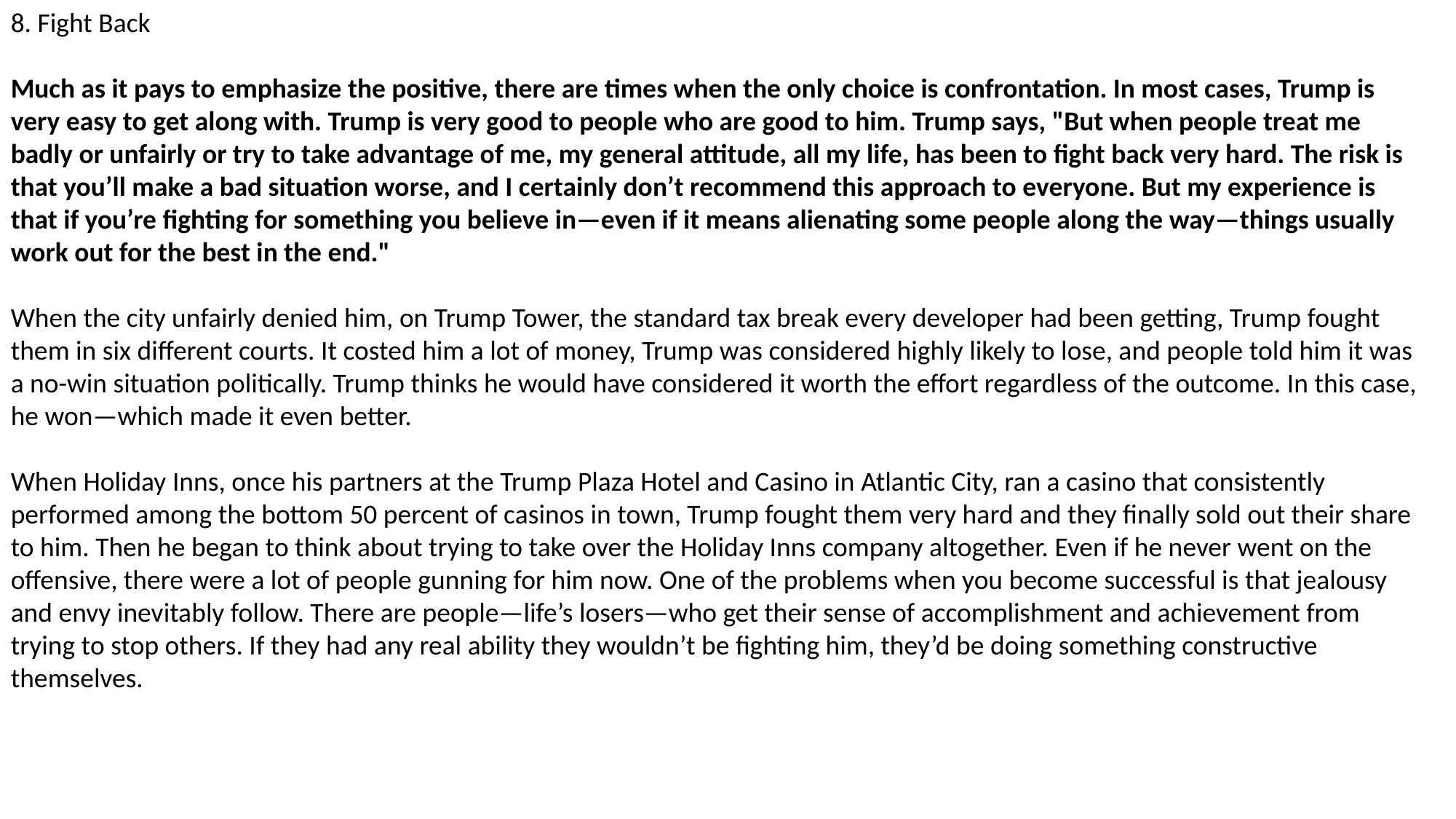

8. Fight Back

Much as it pays to emphasize the positive, there are times when the only choice is confrontation. In most cases, Trump is very easy to get along with. Trump is very good to people who are good to him. Trump says, "But when people treat me badly or unfairly or try to take advantage of me, my general attitude, all my life, has been to fight back very hard. The risk is that you’ll make a bad situation worse, and I certainly don’t recommend this approach to everyone. But my experience is that if you’re fighting for something you believe in—even if it means alienating some people along the way—things usually work out for the best in the end."

When the city unfairly denied him, on Trump Tower, the standard tax break every developer had been getting, Trump fought them in six different courts. It costed him a lot of money, Trump was considered highly likely to lose, and people told him it was a no-win situation politically. Trump thinks he would have considered it worth the effort regardless of the outcome. In this case, he won—which made it even better.

When Holiday Inns, once his partners at the Trump Plaza Hotel and Casino in Atlantic City, ran a casino that consistently performed among the bottom 50 percent of casinos in town, Trump fought them very hard and they finally sold out their share to him. Then he began to think about trying to take over the Holiday Inns company altogether. Even if he never went on the offensive, there were a lot of people gunning for him now. One of the problems when you become successful is that jealousy and envy inevitably follow. There are people—life’s losers—who get their sense of accomplishment and achievement from trying to stop others. If they had any real ability they wouldn’t be fighting him, they’d be doing something constructive themselves.